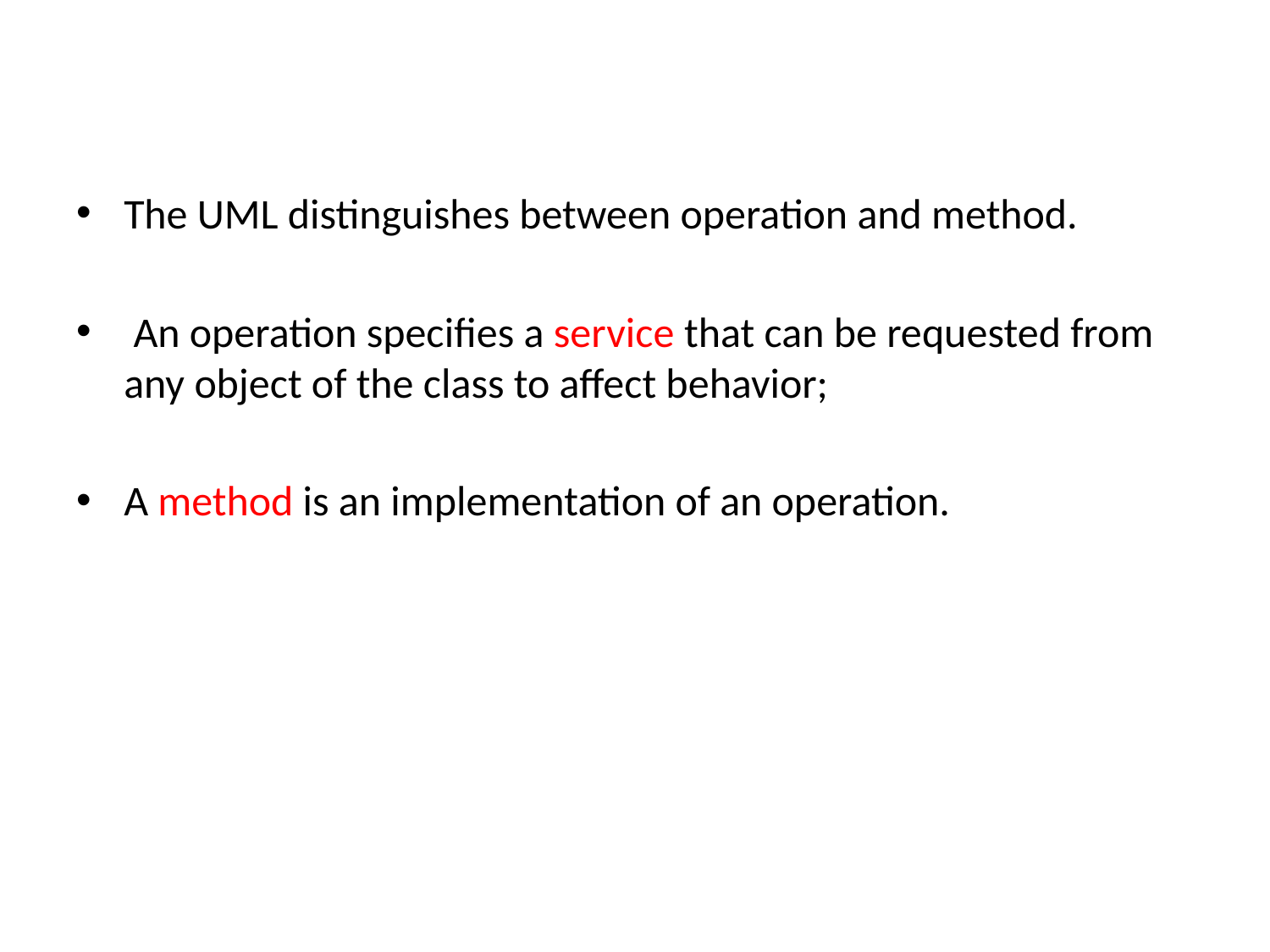

The UML distinguishes between operation and method.

 An operation specifies a service that can be requested from any object of the class to affect behavior;

A method is an implementation of an operation.